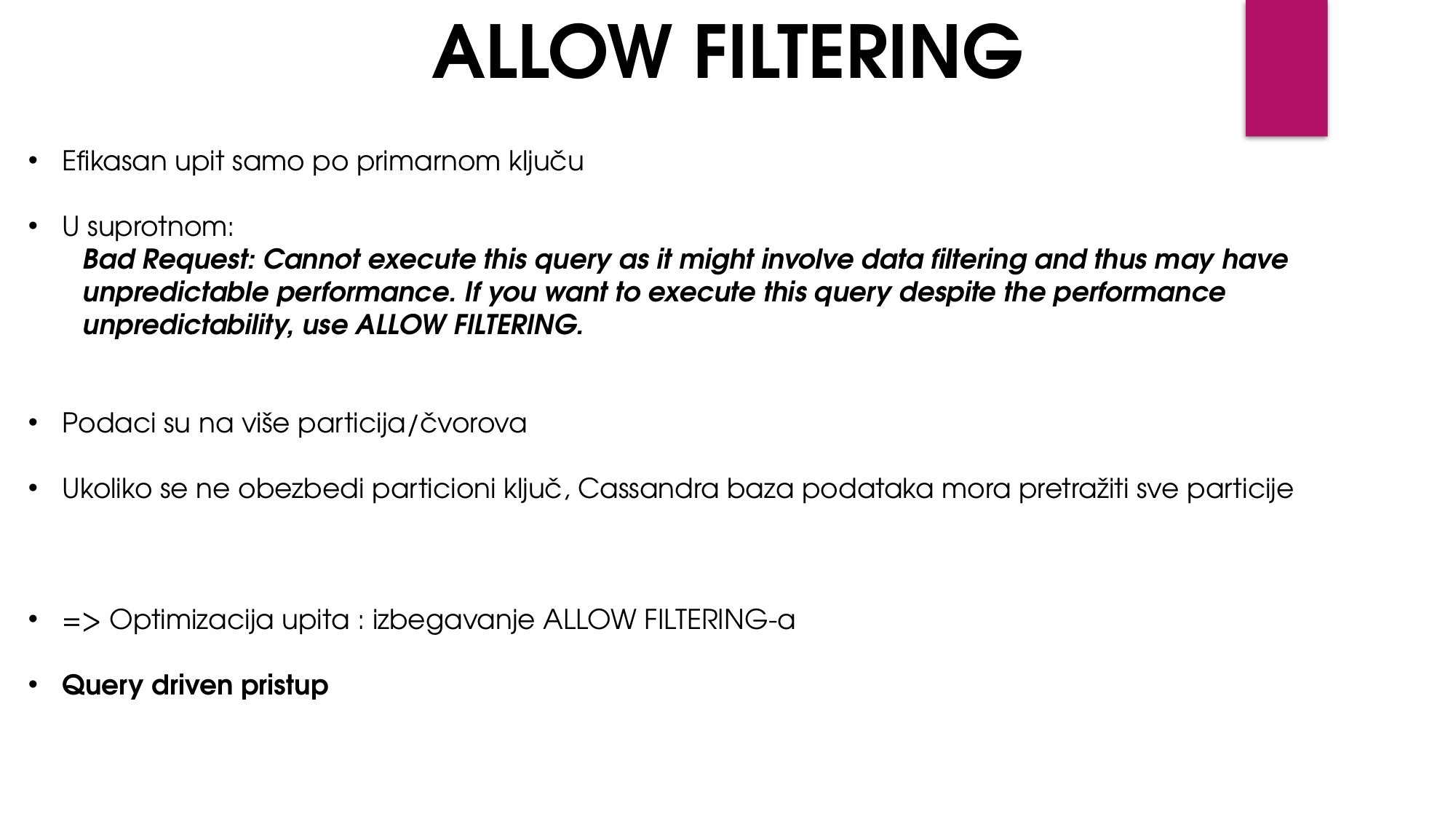

ALLOW FILTERING
Efikasan upit samo po primarnom ključu

U suprotnom:
Bad Request: Cannot execute this query as it might involve data filtering and thus may have unpredictable performance. If you want to execute this query despite the performance unpredictability, use ALLOW FILTERING.

Podaci su na više particija/čvorova

Ukoliko se ne obezbedi particioni ključ, Cassandra baza podataka mora pretražiti sve particije

=> Optimizacija upita : izbegavanje ALLOW FILTERING-a

Query driven pristup